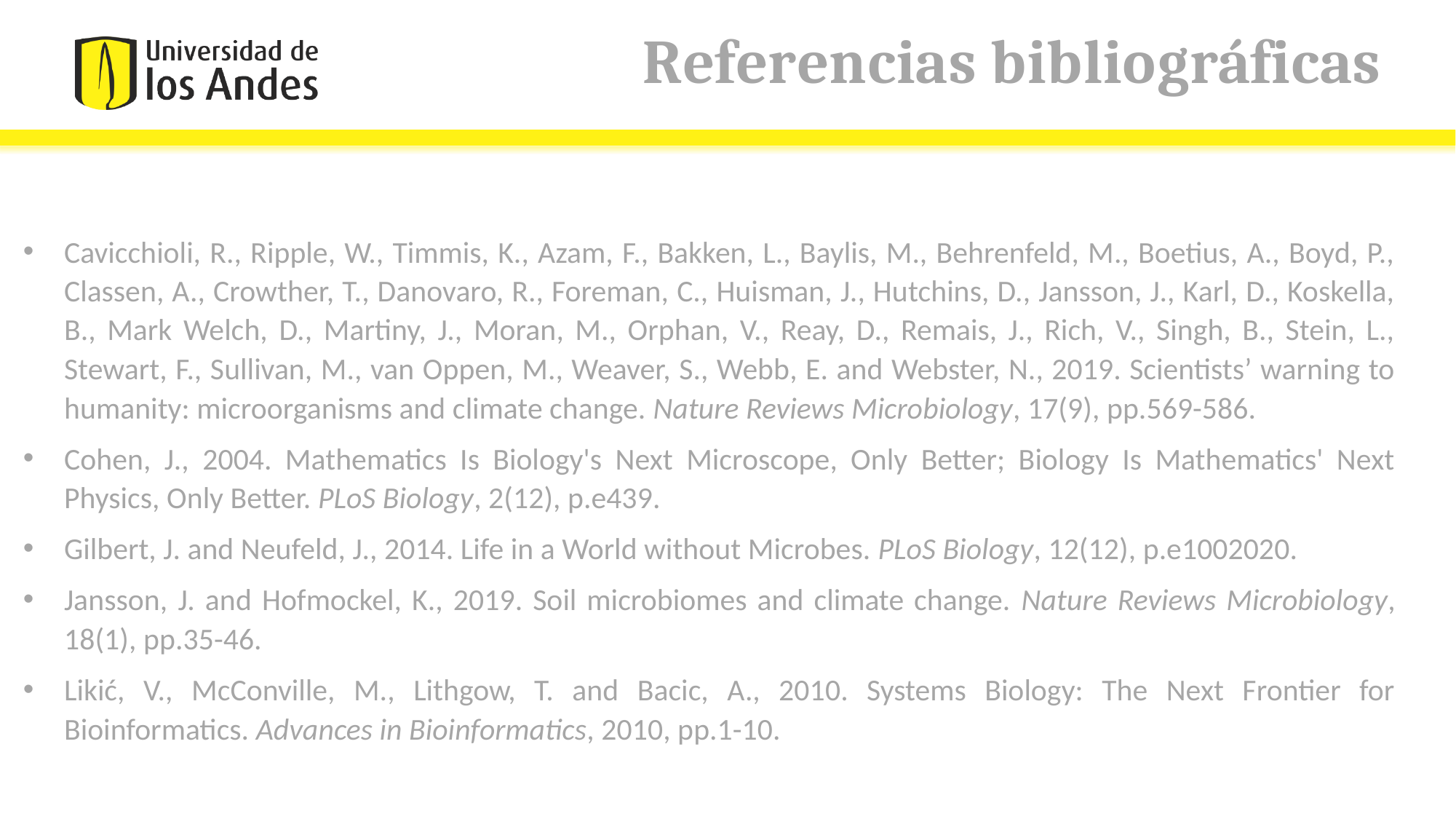

# Referencias bibliográficas
Cavicchioli, R., Ripple, W., Timmis, K., Azam, F., Bakken, L., Baylis, M., Behrenfeld, M., Boetius, A., Boyd, P., Classen, A., Crowther, T., Danovaro, R., Foreman, C., Huisman, J., Hutchins, D., Jansson, J., Karl, D., Koskella, B., Mark Welch, D., Martiny, J., Moran, M., Orphan, V., Reay, D., Remais, J., Rich, V., Singh, B., Stein, L., Stewart, F., Sullivan, M., van Oppen, M., Weaver, S., Webb, E. and Webster, N., 2019. Scientists’ warning to humanity: microorganisms and climate change. Nature Reviews Microbiology, 17(9), pp.569-586.
Cohen, J., 2004. Mathematics Is Biology's Next Microscope, Only Better; Biology Is Mathematics' Next Physics, Only Better. PLoS Biology, 2(12), p.e439.
Gilbert, J. and Neufeld, J., 2014. Life in a World without Microbes. PLoS Biology, 12(12), p.e1002020.
Jansson, J. and Hofmockel, K., 2019. Soil microbiomes and climate change. Nature Reviews Microbiology, 18(1), pp.35-46.
Likić, V., McConville, M., Lithgow, T. and Bacic, A., 2010. Systems Biology: The Next Frontier for Bioinformatics. Advances in Bioinformatics, 2010, pp.1-10.